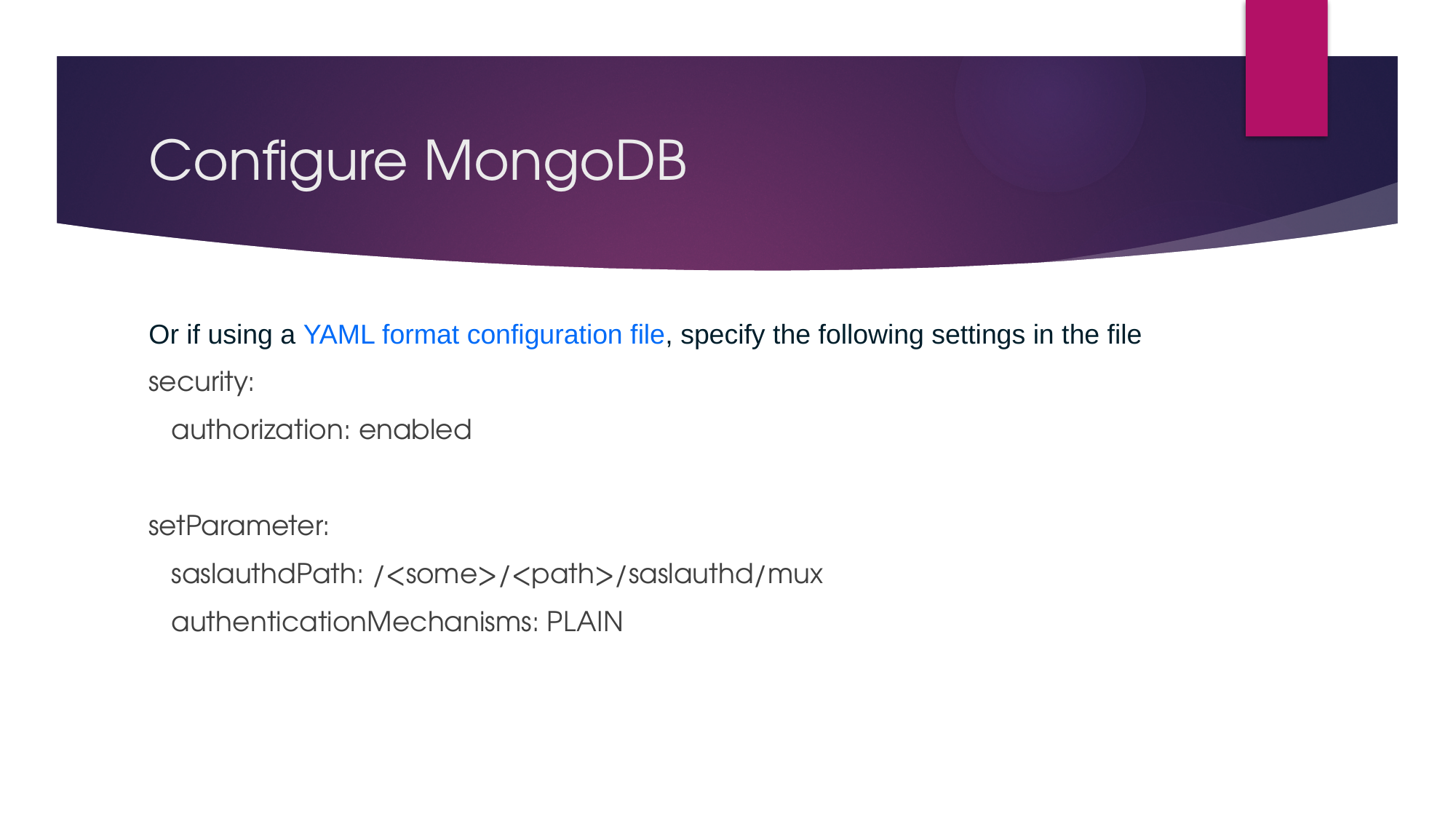

# Configure MongoDB
Or if using a YAML format configuration file, specify the following settings in the file
security:
   authorization: enabled

setParameter:
   saslauthdPath: /<some>/<path>/saslauthd/mux
   authenticationMechanisms: PLAIN